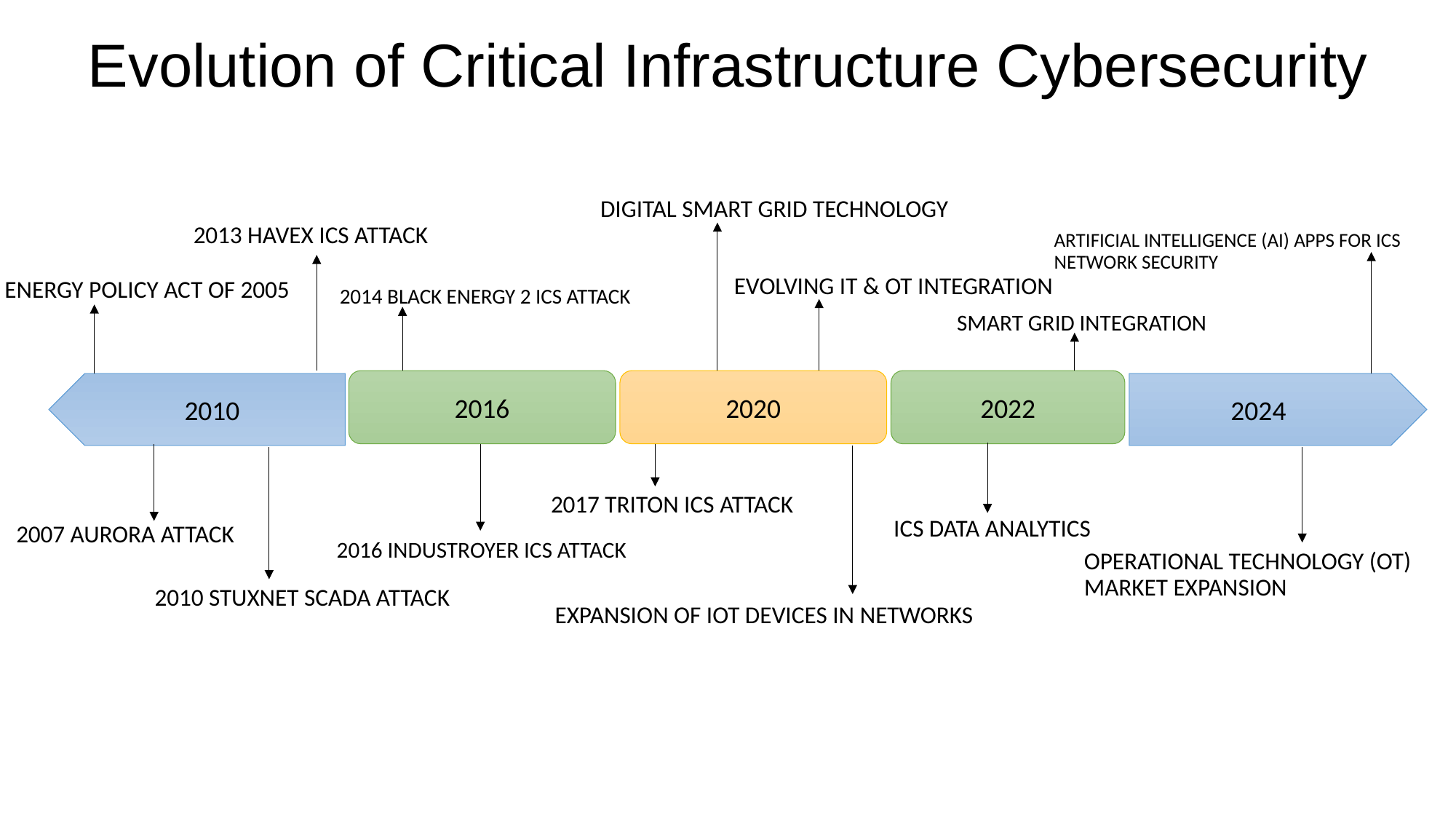

Evolution of Critical Infrastructure Cybersecurity
DIGITAL SMART GRID TECHNOLOGY
2013 HAVEX ICS ATTACK

ARTIFICIAL INTELLIGENCE (AI) APPS FOR ICS NETWORK SECURITY

EVOLVING IT & OT INTEGRATION
ENERGY POLICY ACT OF 2005
    2014 BLACK ENERGY 2 ICS ATTACK
SMART GRID INTEGRATION

2016
2020
2022

2010
2024
2017 TRITON ICS ATTACK
ICS DATA ANALYTICS
2007 AURORA ATTACK
2016 INDUSTROYER ICS ATTACK

OPERATIONAL TECHNOLOGY (OT) MARKET EXPANSION
2010 STUXNET SCADA ATTACK
EXPANSION OF IOT DEVICES IN NETWORKS